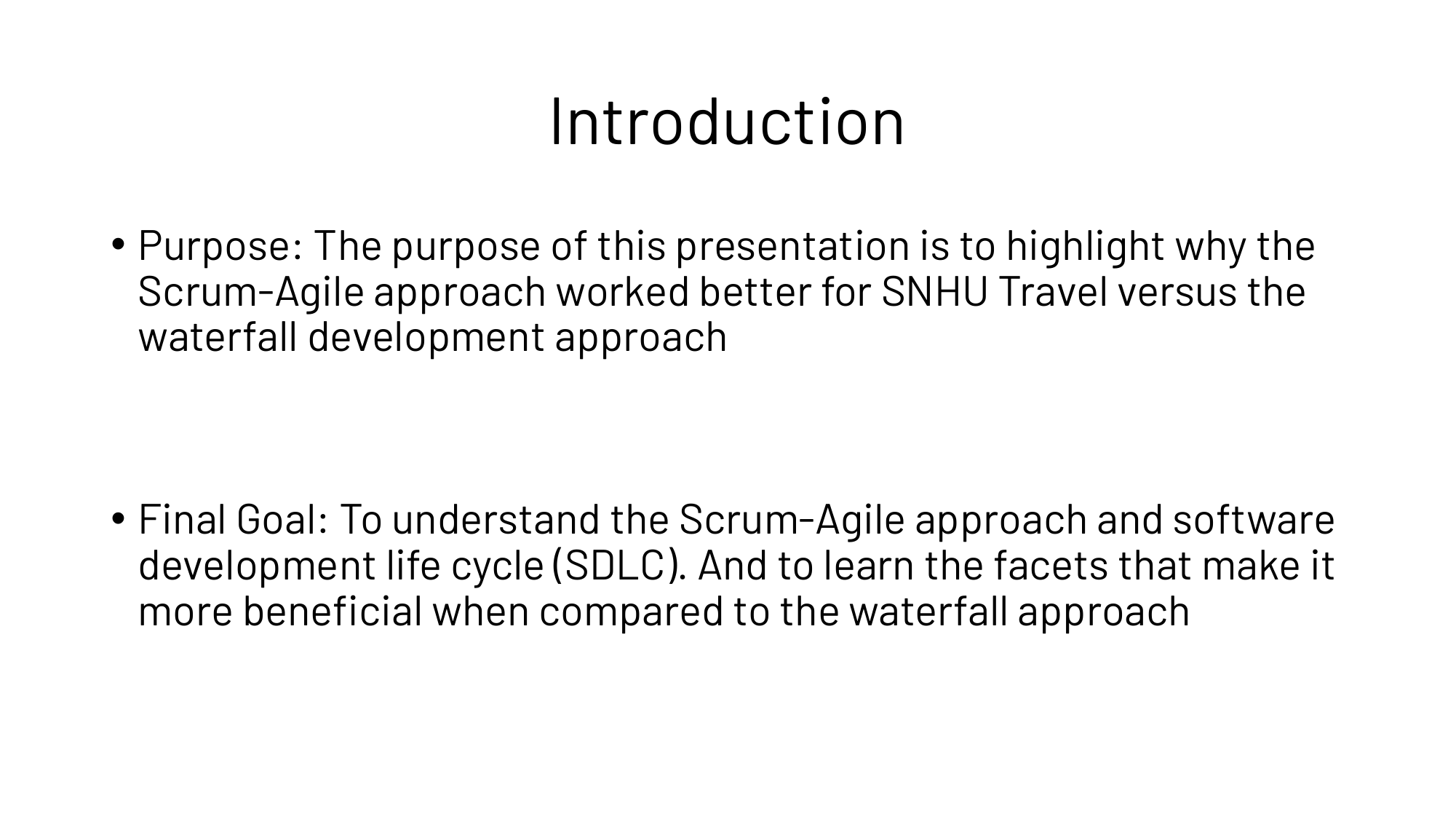

# Introduction
Purpose: The purpose of this presentation is to highlight why the Scrum-Agile approach worked better for SNHU Travel versus the waterfall development approach

Final Goal: To understand the Scrum-Agile approach and software development life cycle (SDLC). And to learn the facets that make it more beneficial when compared to the waterfall approach